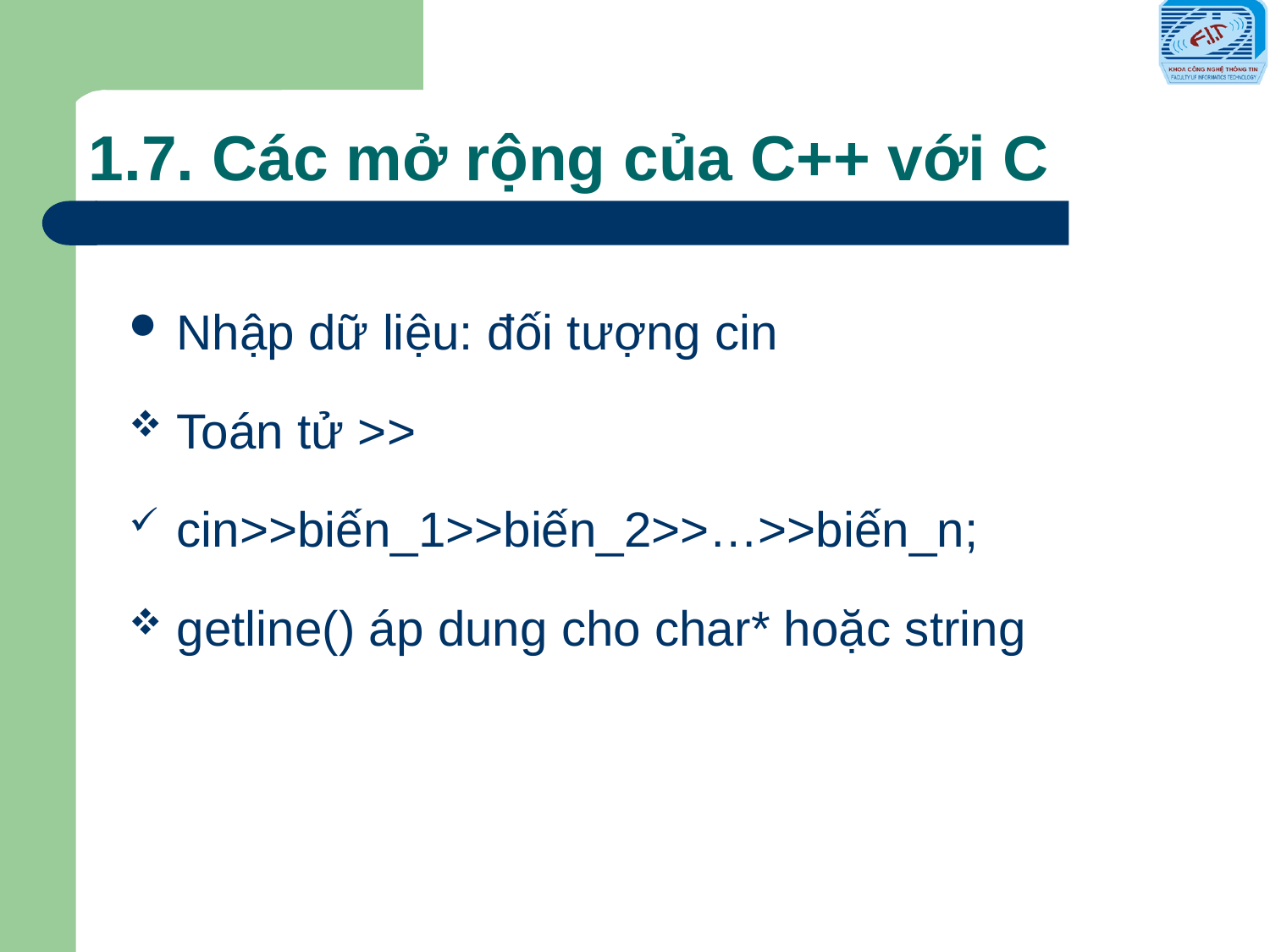

# 1.7. Các mở rộng của C++ với C
Nhập dữ liệu: đối tượng cin
Toán tử >>
cin>>biến_1>>biến_2>>…>>biến_n;
getline() áp dung cho char* hoặc string